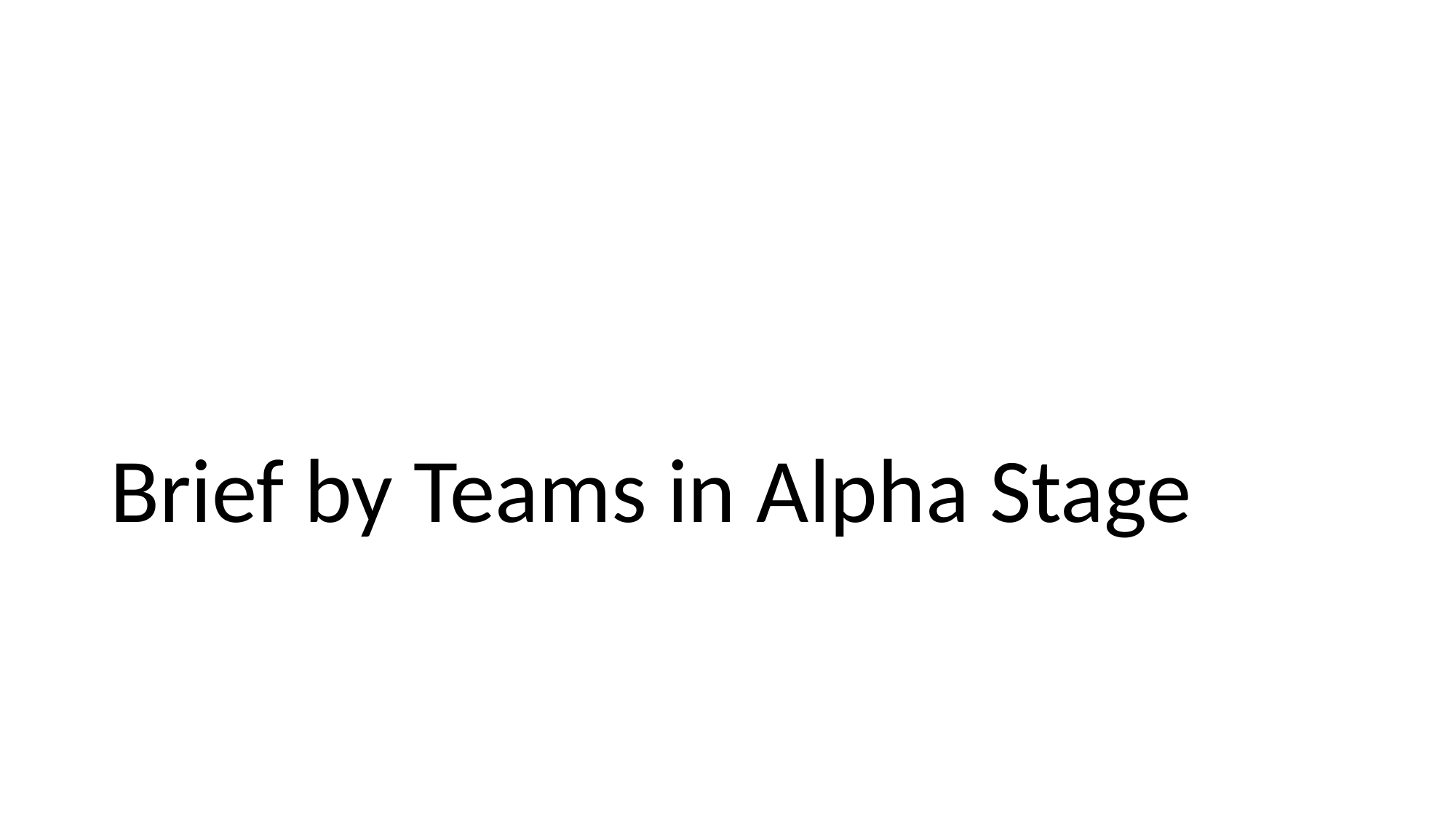

# Brief by Teams in Alpha Stage